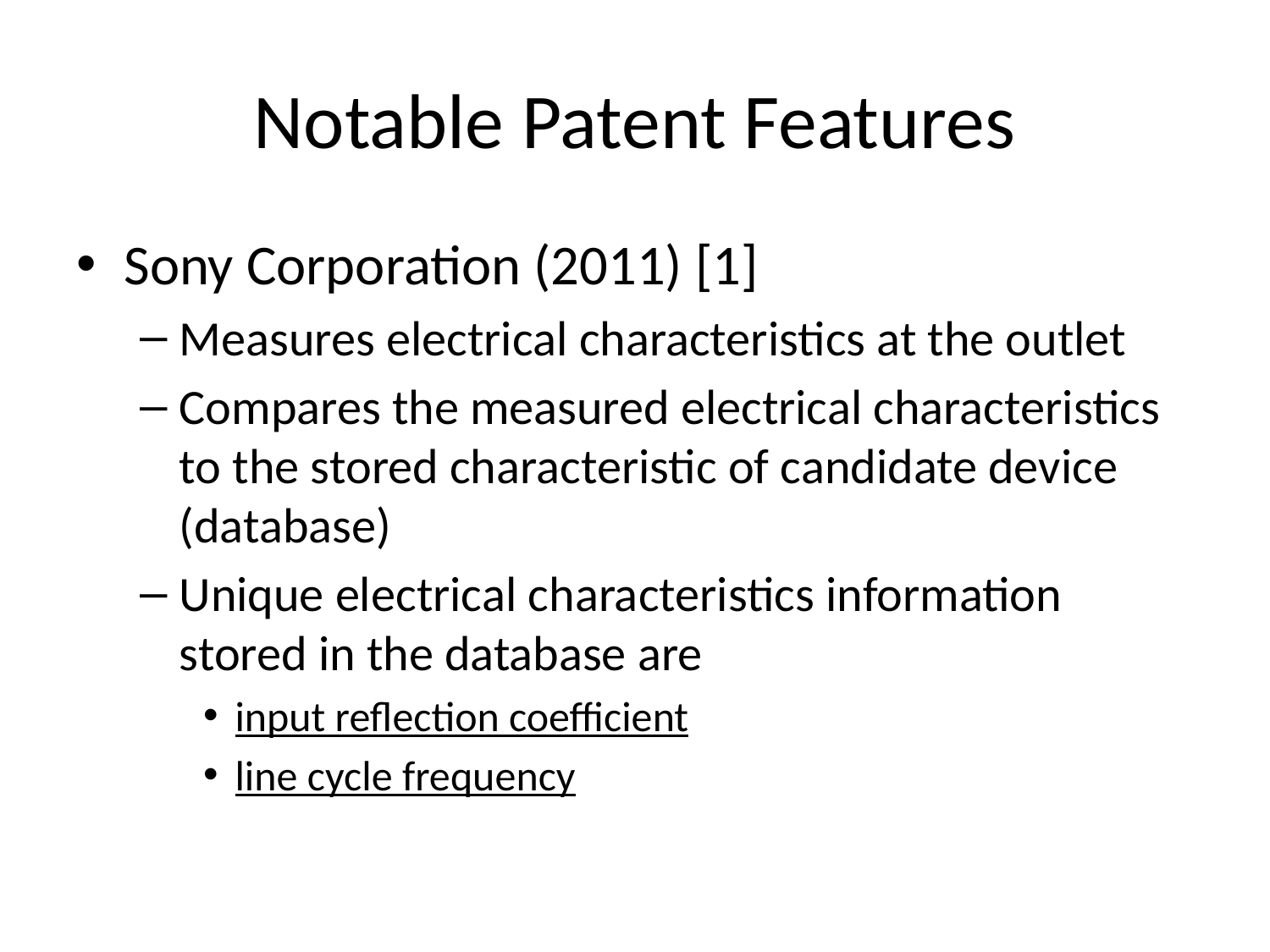

# Notable Patent Features
Sony Corporation (2011) [1]
Measures electrical characteristics at the outlet
Compares the measured electrical characteristics to the stored characteristic of candidate device (database)
Unique electrical characteristics information stored in the database are
input reflection coefficient
line cycle frequency